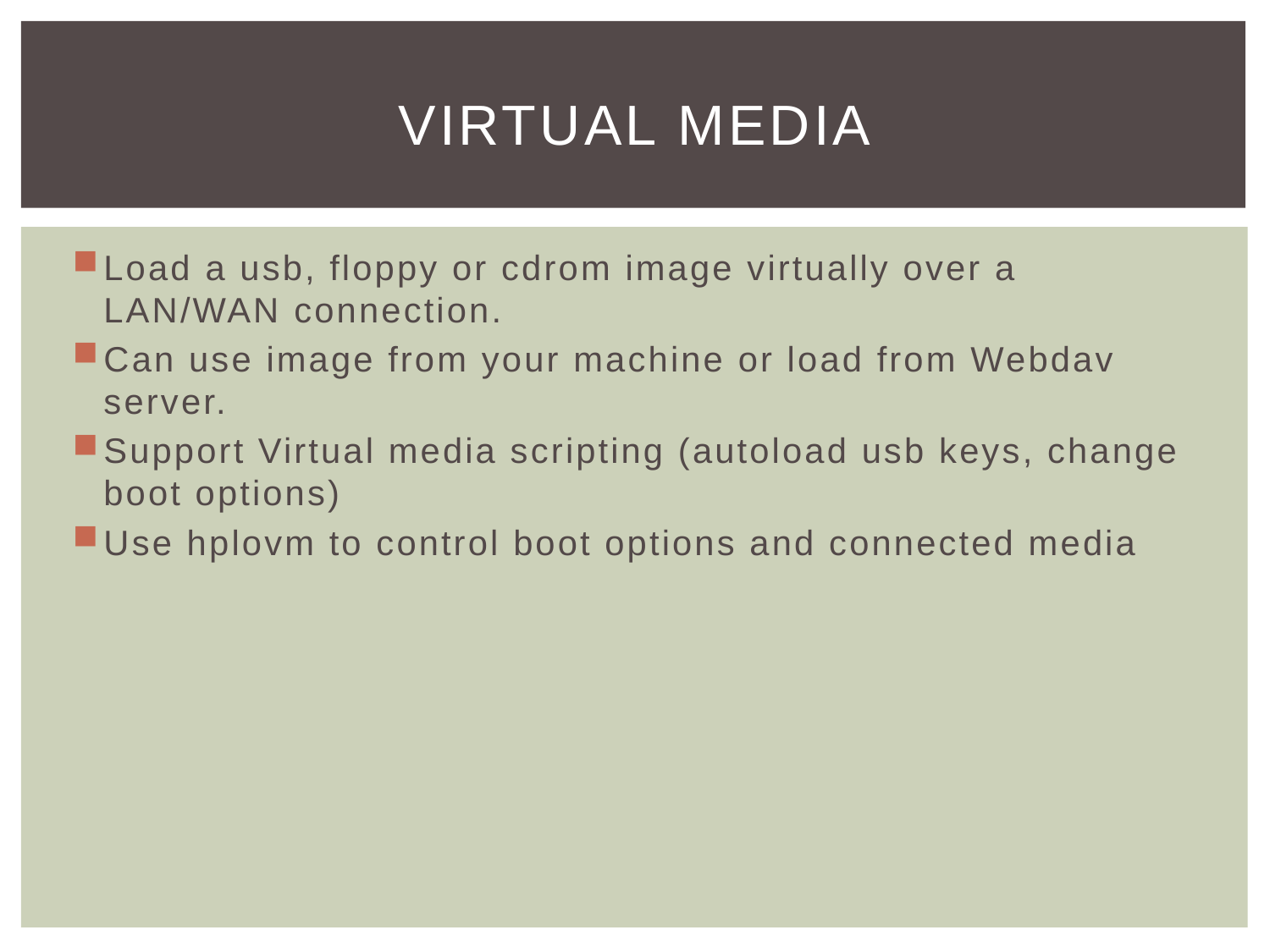

# Virtual Media
Load a usb, floppy or cdrom image virtually over a LAN/WAN connection.
Can use image from your machine or load from Webdav server.
Support Virtual media scripting (autoload usb keys, change boot options)
Use hplovm to control boot options and connected media